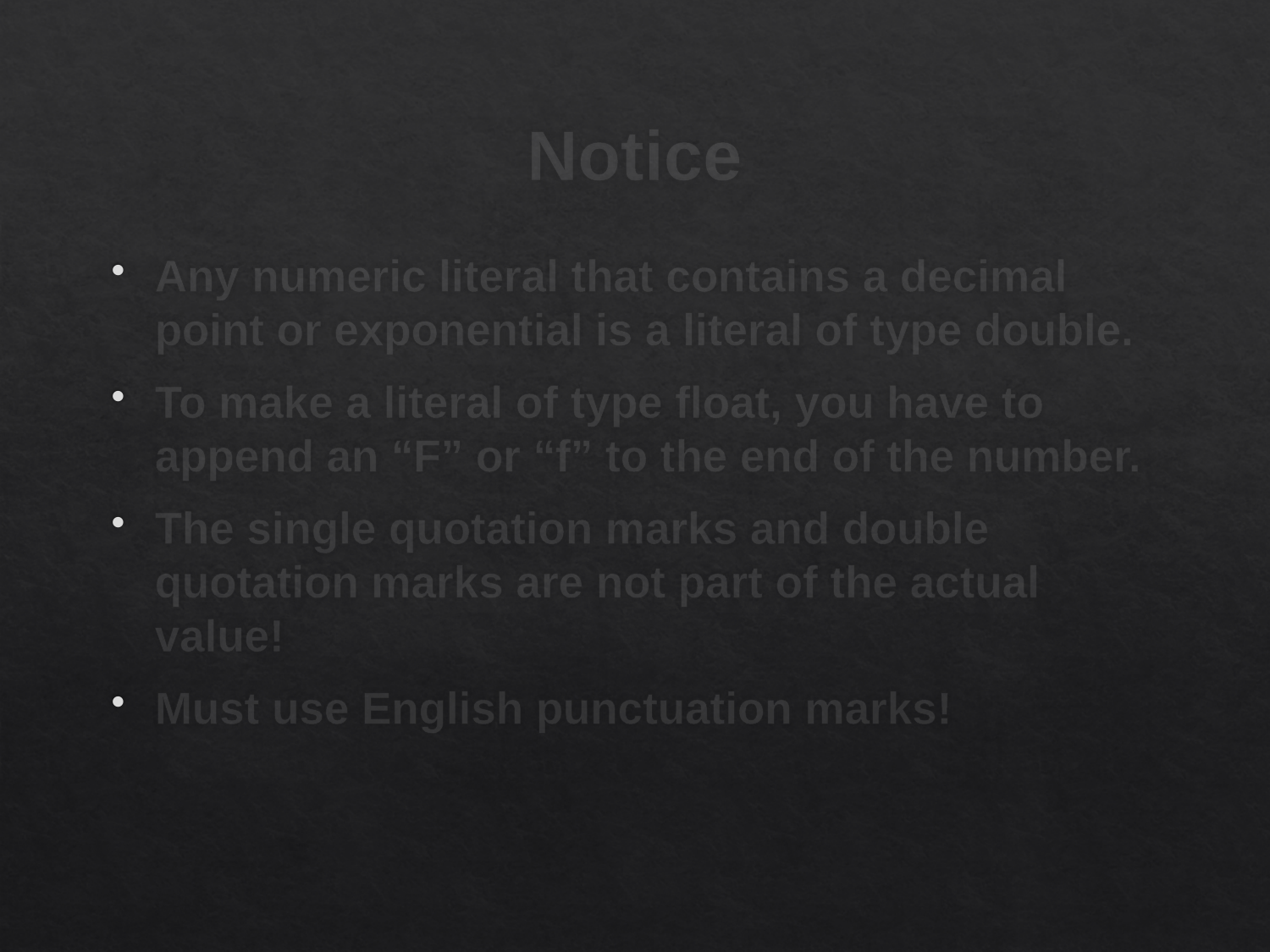

# Notice
Any numeric literal that contains a decimal point or exponential is a literal of type double.
To make a literal of type float, you have to append an “F” or “f” to the end of the number.
The single quotation marks and double quotation marks are not part of the actual value!
Must use English punctuation marks!